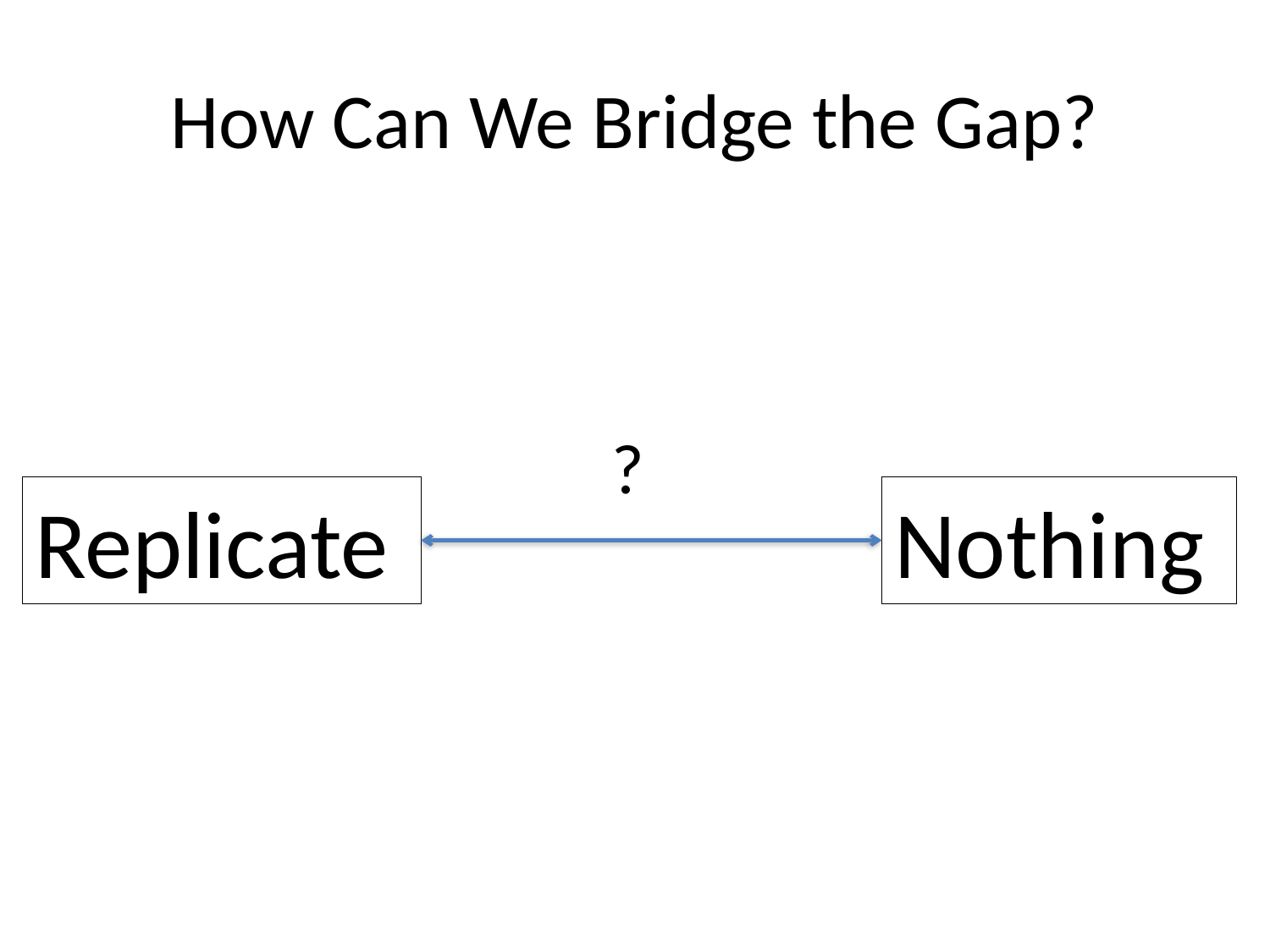

# How Can We Bridge the Gap?
?
Replicate
Nothing